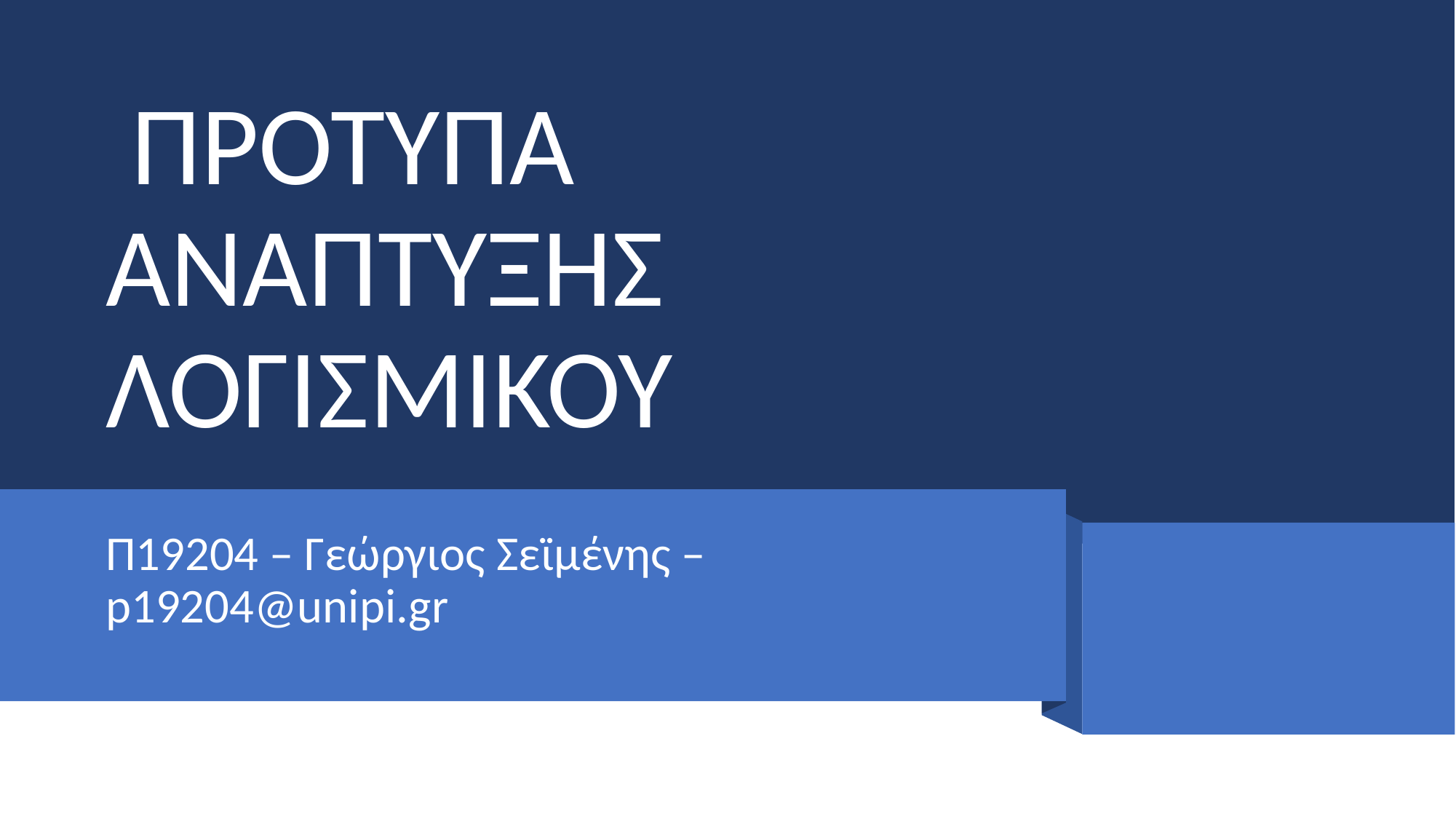

# ΠΡΟΤΥΠΑ ΑΝΑΠΤΥΞΗΣ ΛΟΓΙΣΜΙΚΟΥ

Π19204 – Γεώργιος Σεϊμένης – p19204@unipi.gr